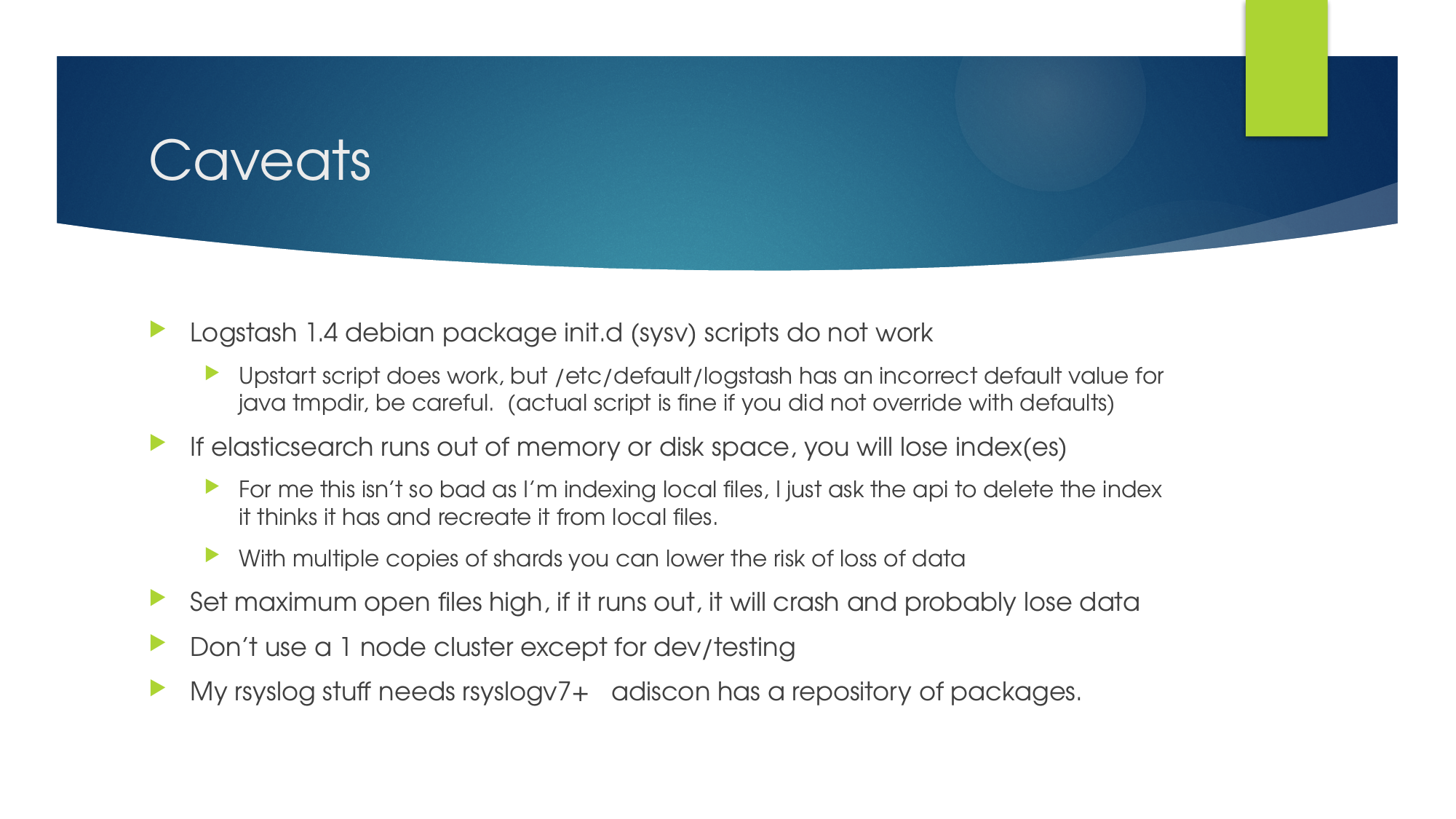

# Caveats
Logstash 1.4 debian package init.d (sysv) scripts do not work
Upstart script does work, but /etc/default/logstash has an incorrect default value for java tmpdir, be careful.  (actual script is fine if you did not override with defaults)
If elasticsearch runs out of memory or disk space, you will lose index(es)
For me this isn’t so bad as I’m indexing local files, I just ask the api to delete the index it thinks it has and recreate it from local files.
With multiple copies of shards you can lower the risk of loss of data
Set maximum open files high, if it runs out, it will crash and probably lose data
Don’t use a 1 node cluster except for dev/testing
My rsyslog stuff needs rsyslogv7+   adiscon has a repository of packages.